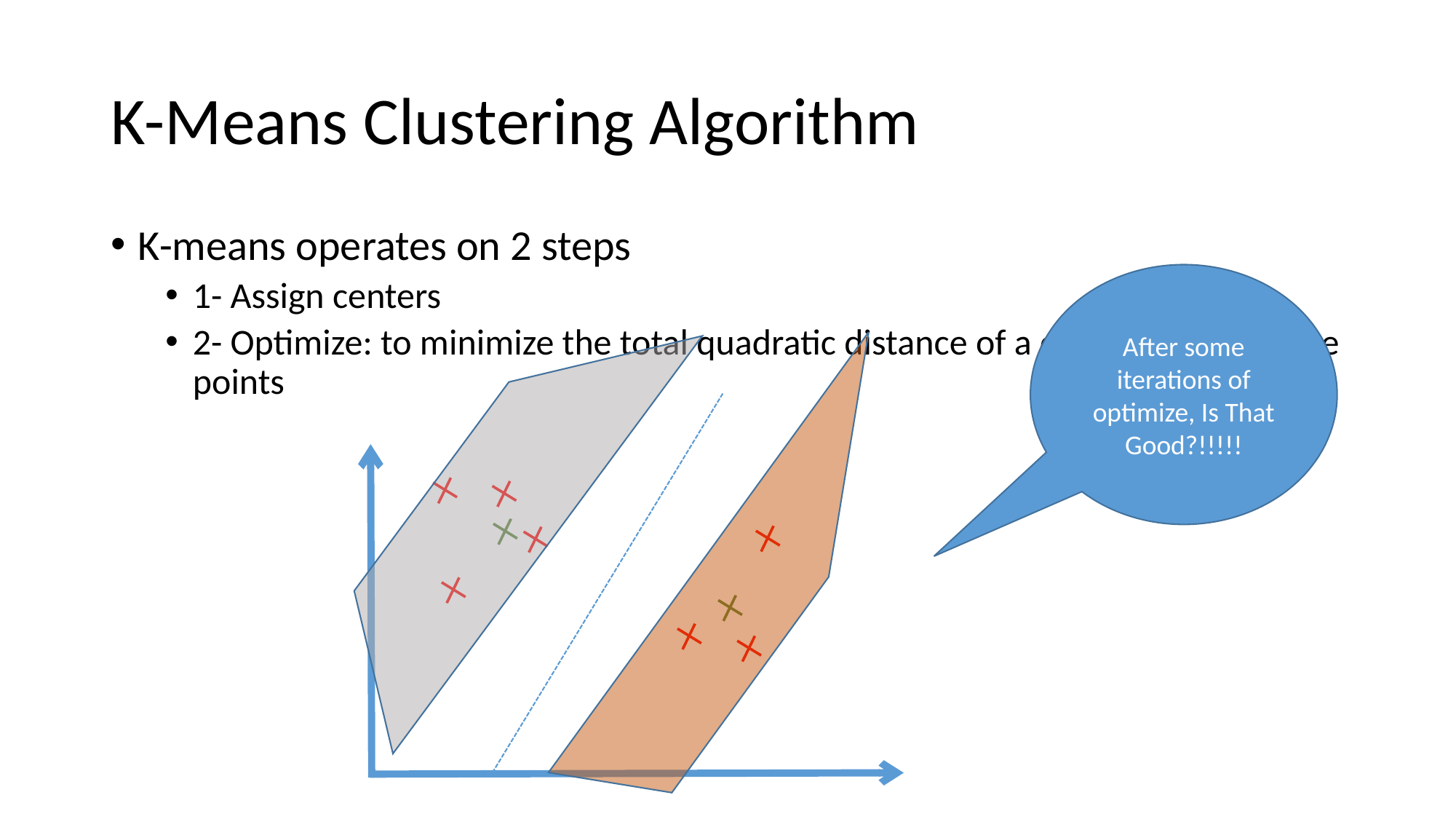

# K-Means Clustering Algorithm
K-means operates on 2 steps
1- Assign centers
2- Optimize: to minimize the total quadratic distance of a cluster center to the points

After some iterations of optimize, Is That Good?!!!!!